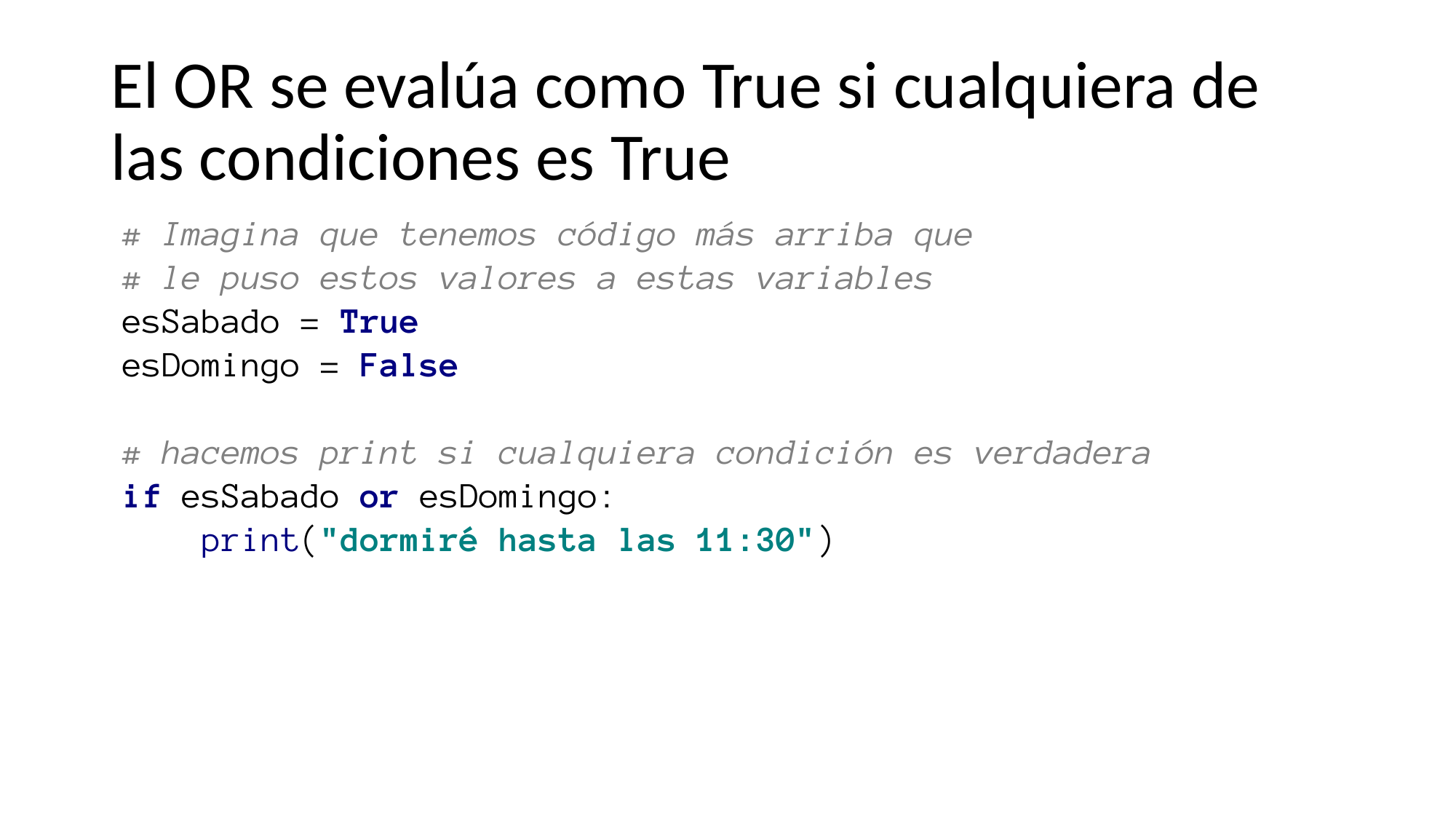

# El OR se evalúa como True si cualquiera de las condiciones es True
# Imagina que tenemos código más arriba que # le puso estos valores a estas variables esSabado = True esDomingo = False # hacemos print si cualquiera condición es verdadera if esSabado or esDomingo: print("dormiré hasta las 11:30")